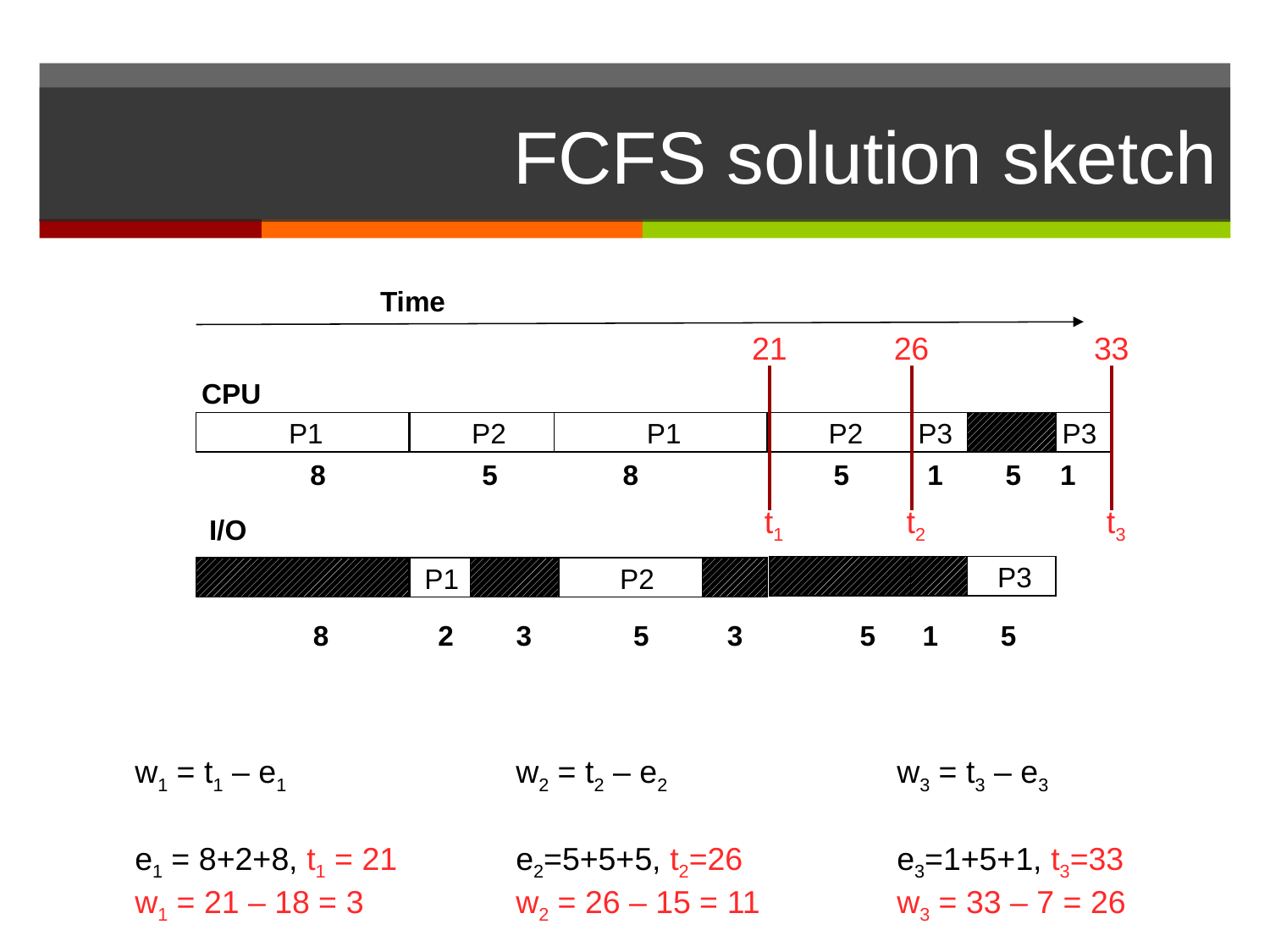

# FCFS solution sketch

Time

CPU
           P1
       P2
           P1
       P2
P3

P3
      8                    5                8                         5          1        5     1
I/O

   P3

 P1

       P2

             8              2        3             5          3               5      1        5
21
 t1
26
 t2
33
 t3
w1 = t1 – e1		w2 = t2 – e2		w3 = t3 – e3

e1 = 8+2+8, t1 = 21	e2=5+5+5, t2=26		e3=1+5+1, t3=33
w1 = 21 – 18 = 3		w2 = 26 – 15 = 11		w3 = 33 – 7 = 26